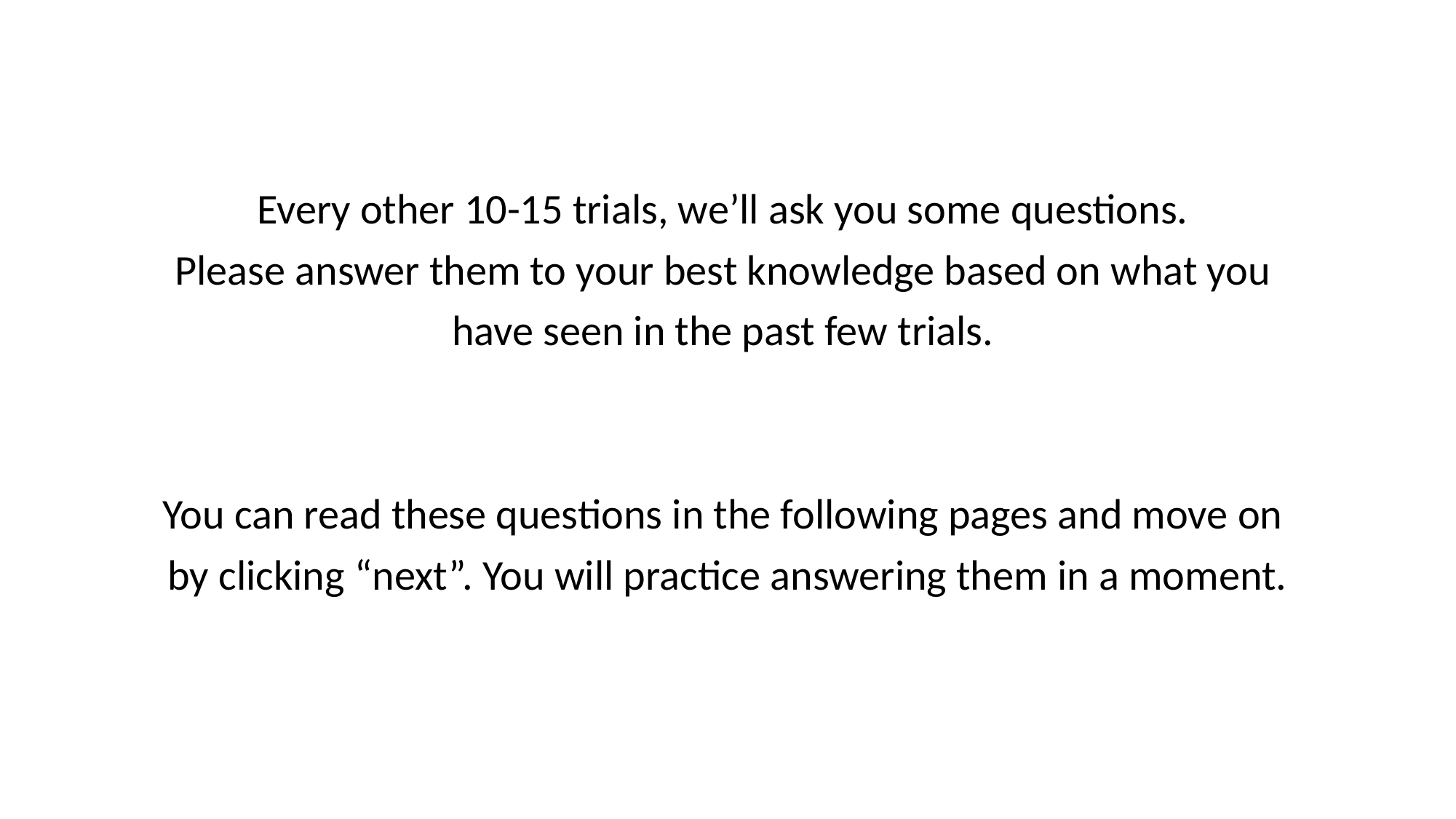

Every other 10-15 trials, we’ll ask you some questions.
Please answer them to your best knowledge based on what you
have seen in the past few trials.

You can read these questions in the following pages and move on
by clicking “next”. You will practice answering them in a moment.